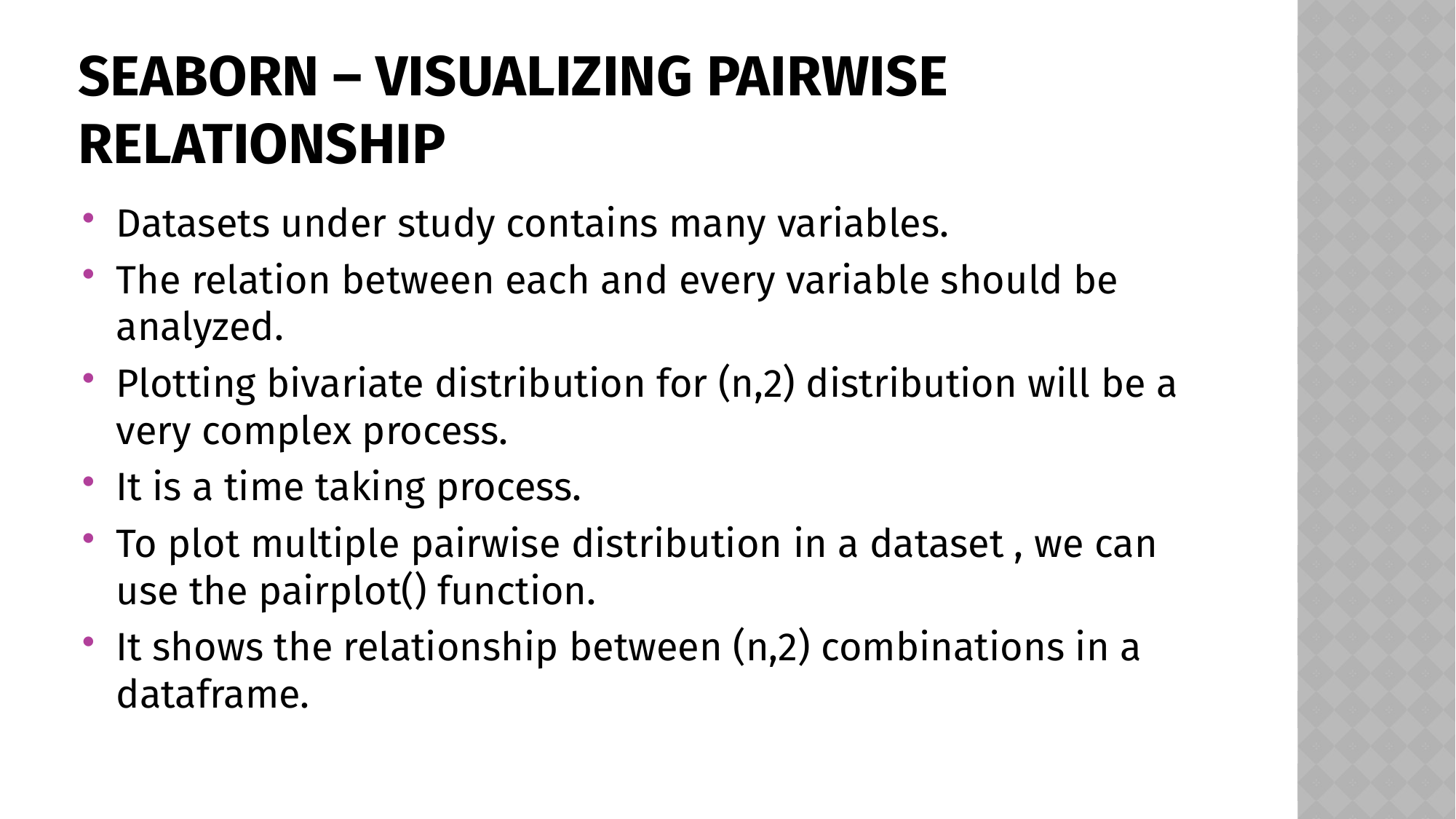

# Seaborn – visualizing pairwise relationship
Datasets under study contains many variables.
The relation between each and every variable should be analyzed.
Plotting bivariate distribution for (n,2) distribution will be a very complex process.
It is a time taking process.
To plot multiple pairwise distribution in a dataset , we can use the pairplot() function.
It shows the relationship between (n,2) combinations in a dataframe.